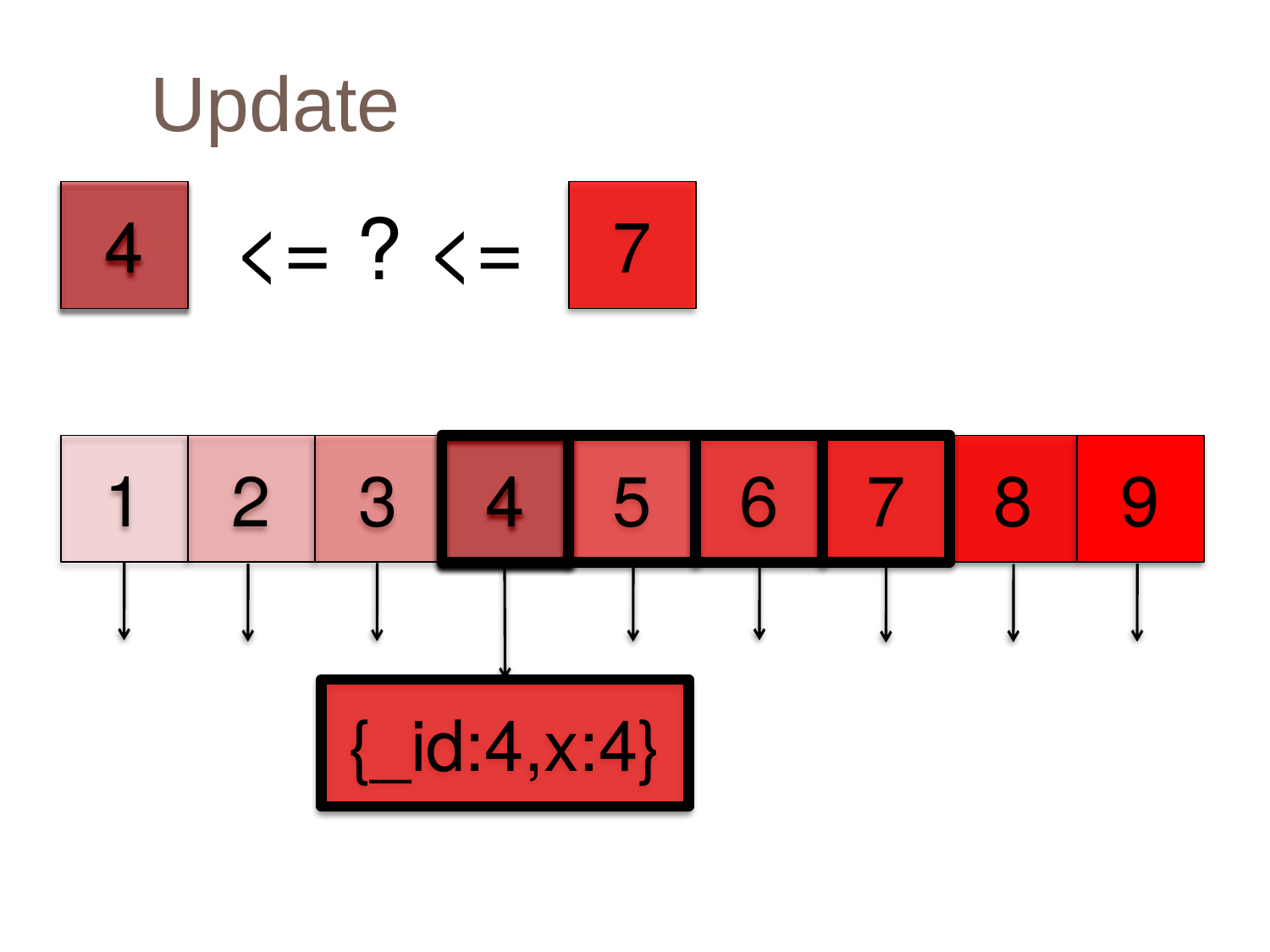

Update
4
7
<= ? <=
1
2
3
4
5
6
7
8
9
{_id:4,x:4}